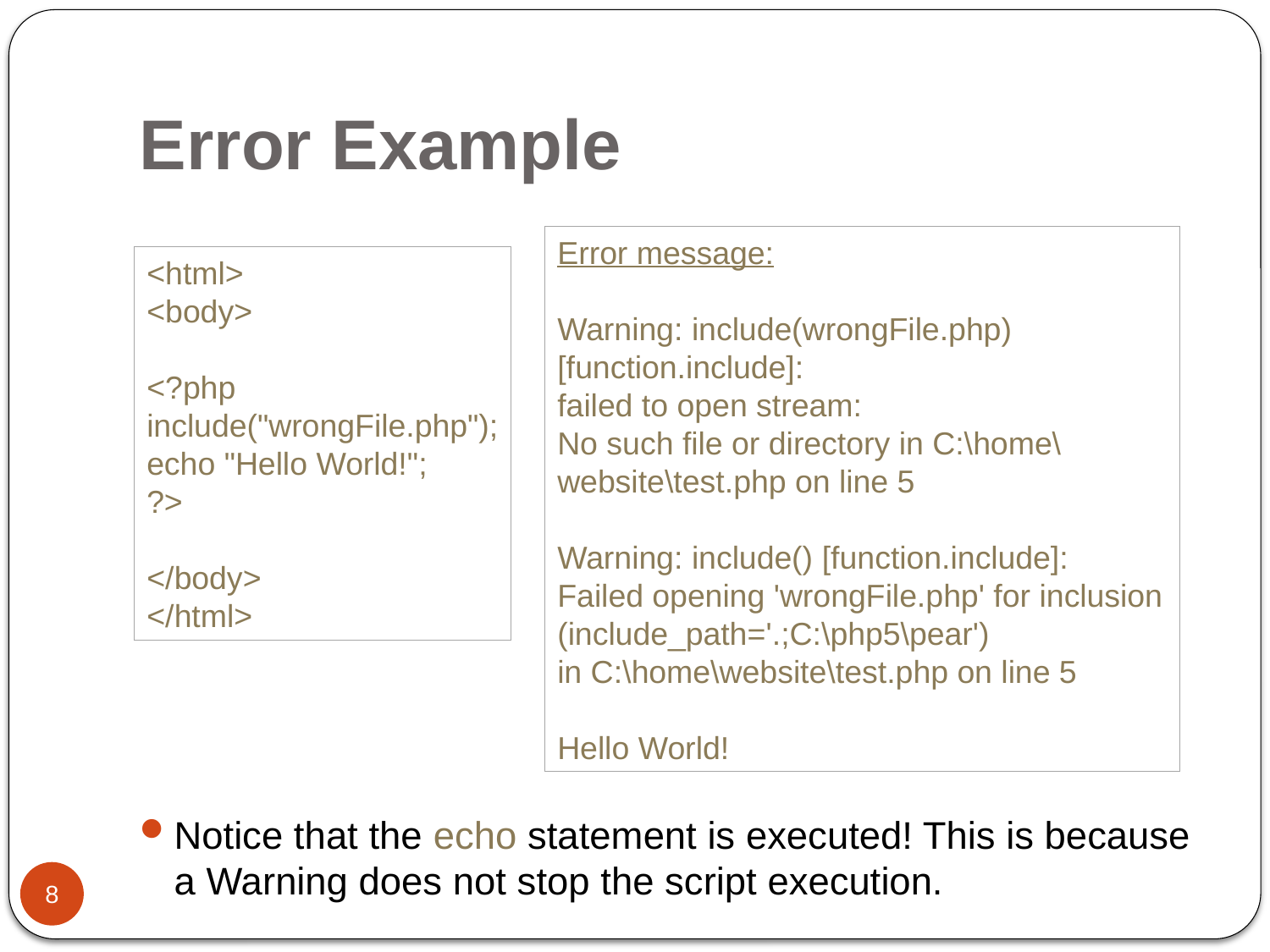

# Error Example

Notice that the echo statement is executed! This is because a Warning does not stop the script execution.

Error message:

Warning: include(wrongFile.php) [function.include]:
failed to open stream:
No such file or directory in C:\home\website\test.php on line 5

Warning: include() [function.include]:
Failed opening 'wrongFile.php' for inclusion
(include_path='.;C:\php5\pear')
in C:\home\website\test.php on line 5

Hello World!
<html>
<body>

<?php
include("wrongFile.php");
echo "Hello World!";
?>

</body>
</html>
8